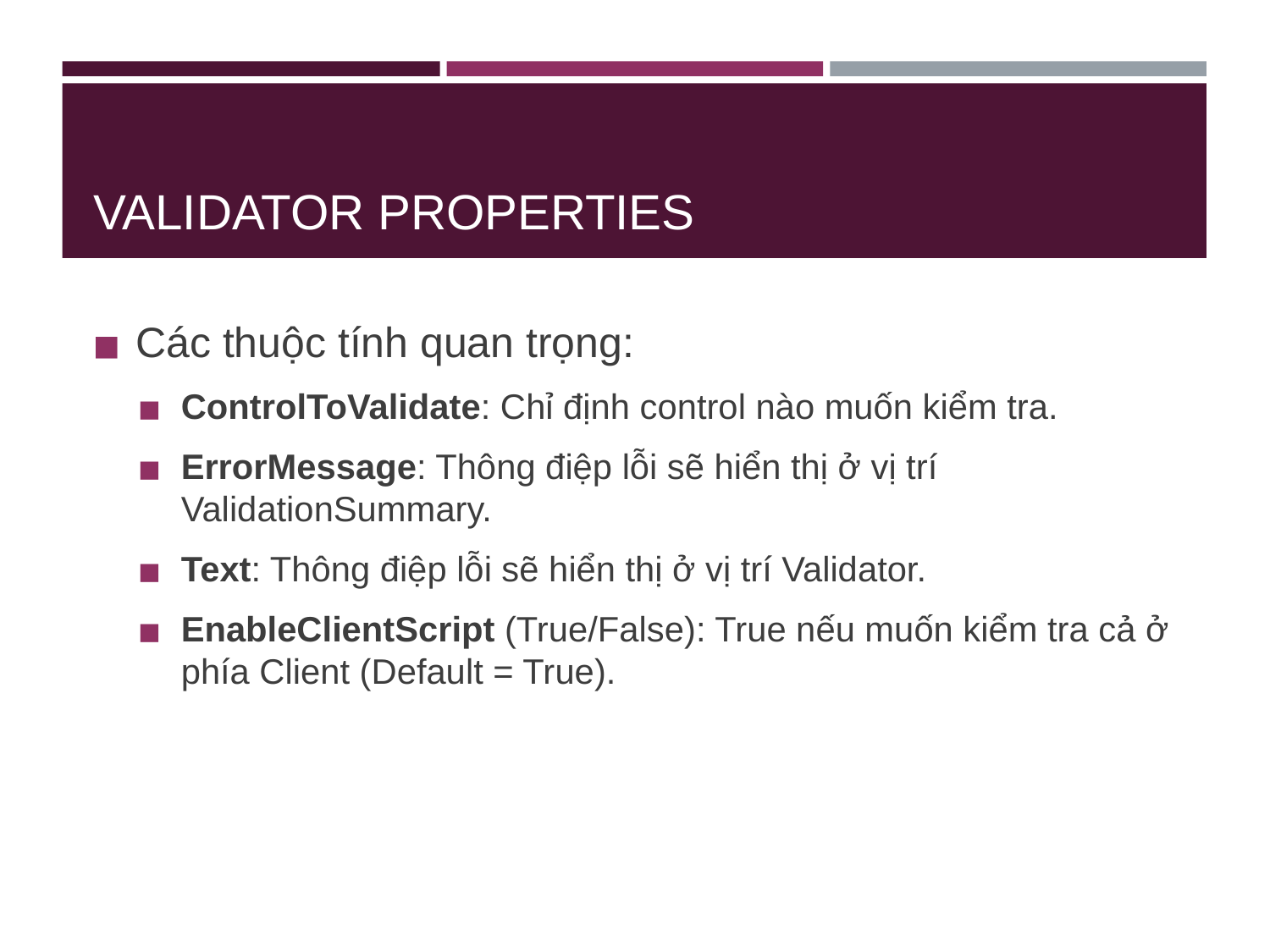

# VALIDATOR PROPERTIES
Các thuộc tính quan trọng:
ControlToValidate: Chỉ định control nào muốn kiểm tra.
ErrorMessage: Thông điệp lỗi sẽ hiển thị ở vị trí ValidationSummary.
Text: Thông điệp lỗi sẽ hiển thị ở vị trí Validator.
EnableClientScript (True/False): True nếu muốn kiểm tra cả ở phía Client (Default = True).